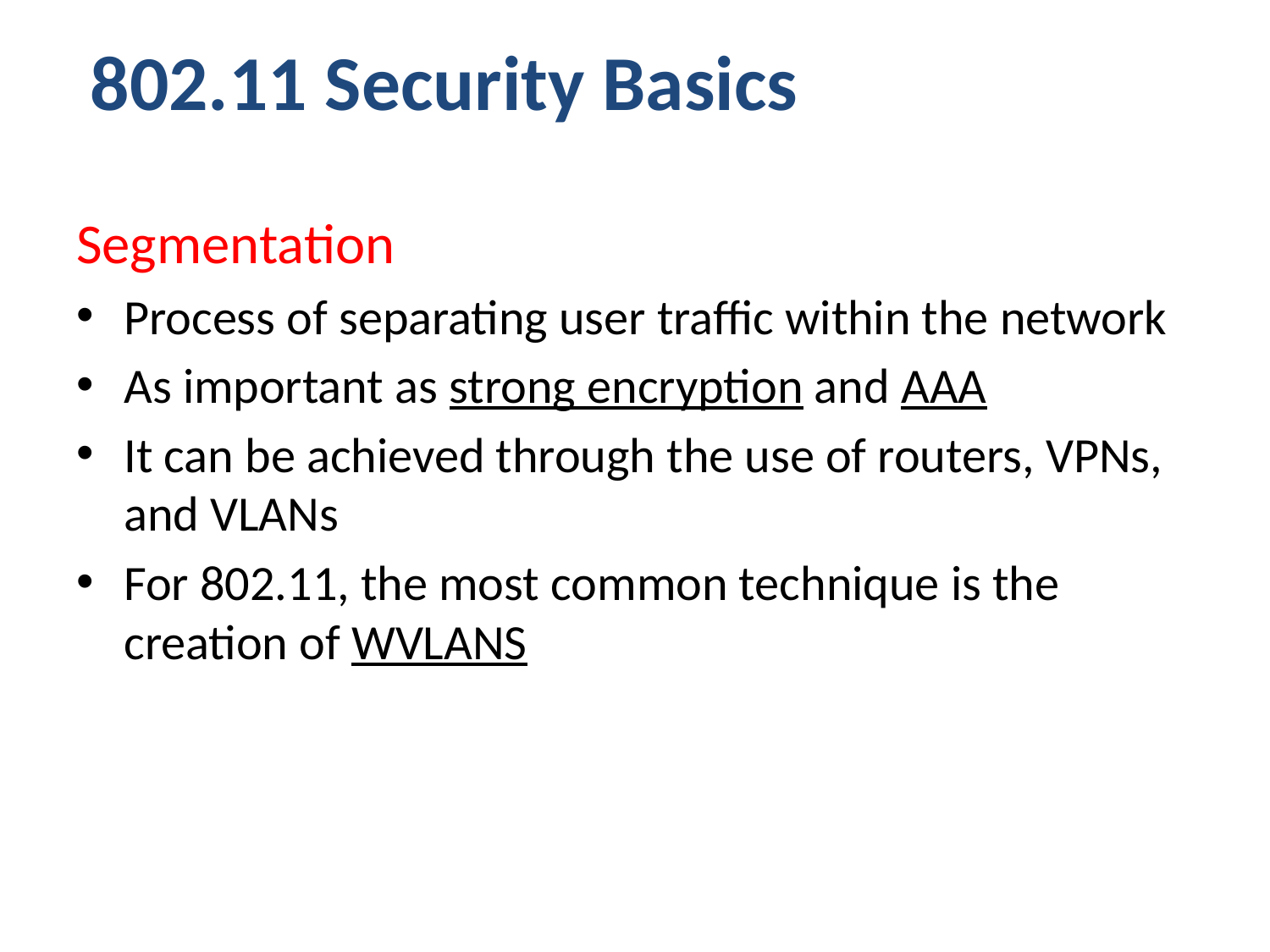

# 802.11 Security Basics
Segmentation
Process of separating user traffic within the network
As important as strong encryption and AAA
It can be achieved through the use of routers, VPNs, and VLANs
For 802.11, the most common technique is the creation of WVLANS